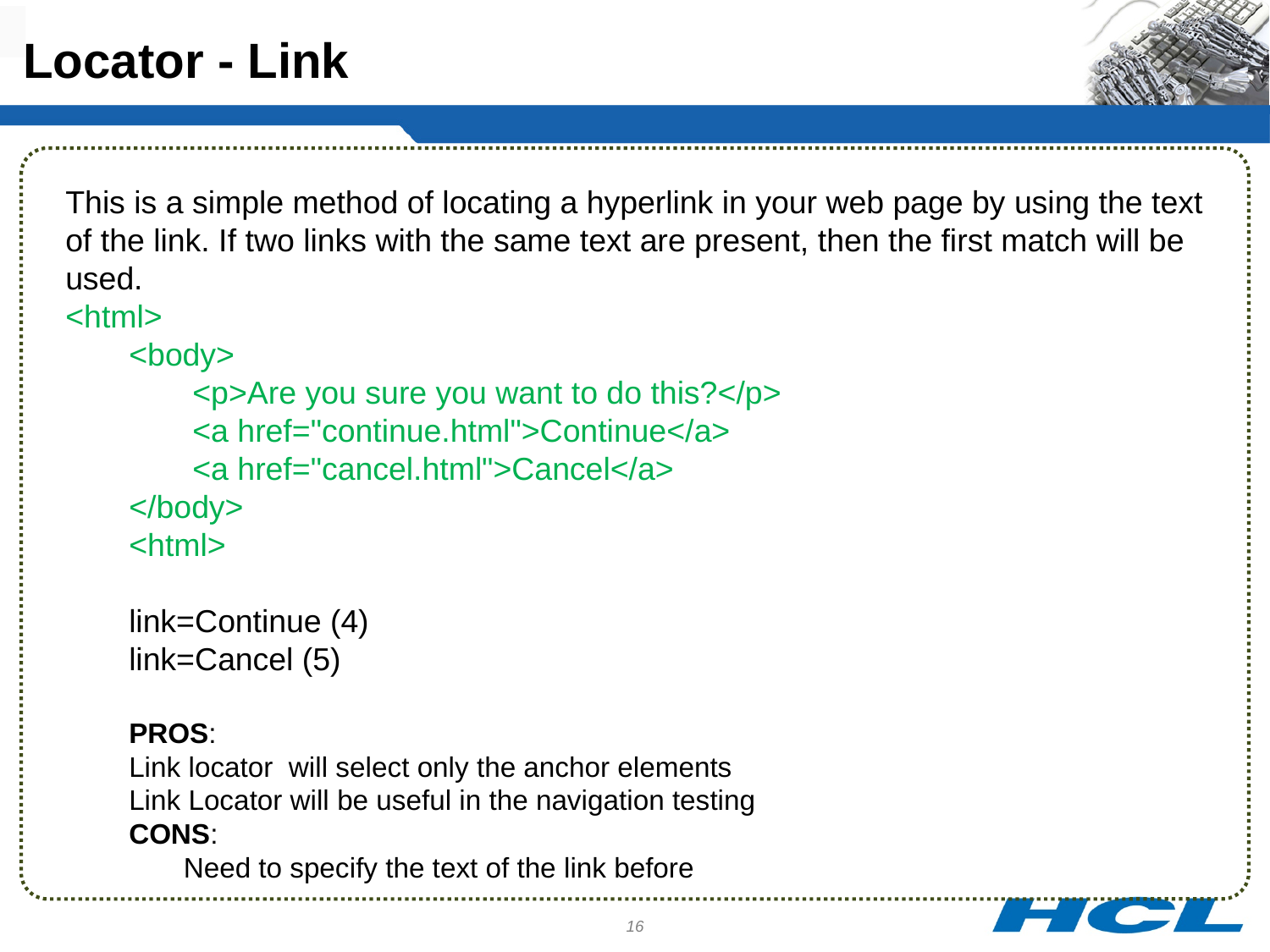

Locator - Link

This is a simple method of locating a hyperlink in your web page by using the text of the link. If two links with the same text are present, then the first match will be used.
<html>
<body>
<p>Are you sure you want to do this?</p>
<a href="continue.html">Continue</a>
<a href="cancel.html">Cancel</a>
</body>
<html>

link=Continue (4)
link=Cancel (5)

PROS:
Link locator  will select only the anchor elements
Link Locator will be useful in the navigation testing
CONS:
       Need to specify the text of the link before

16